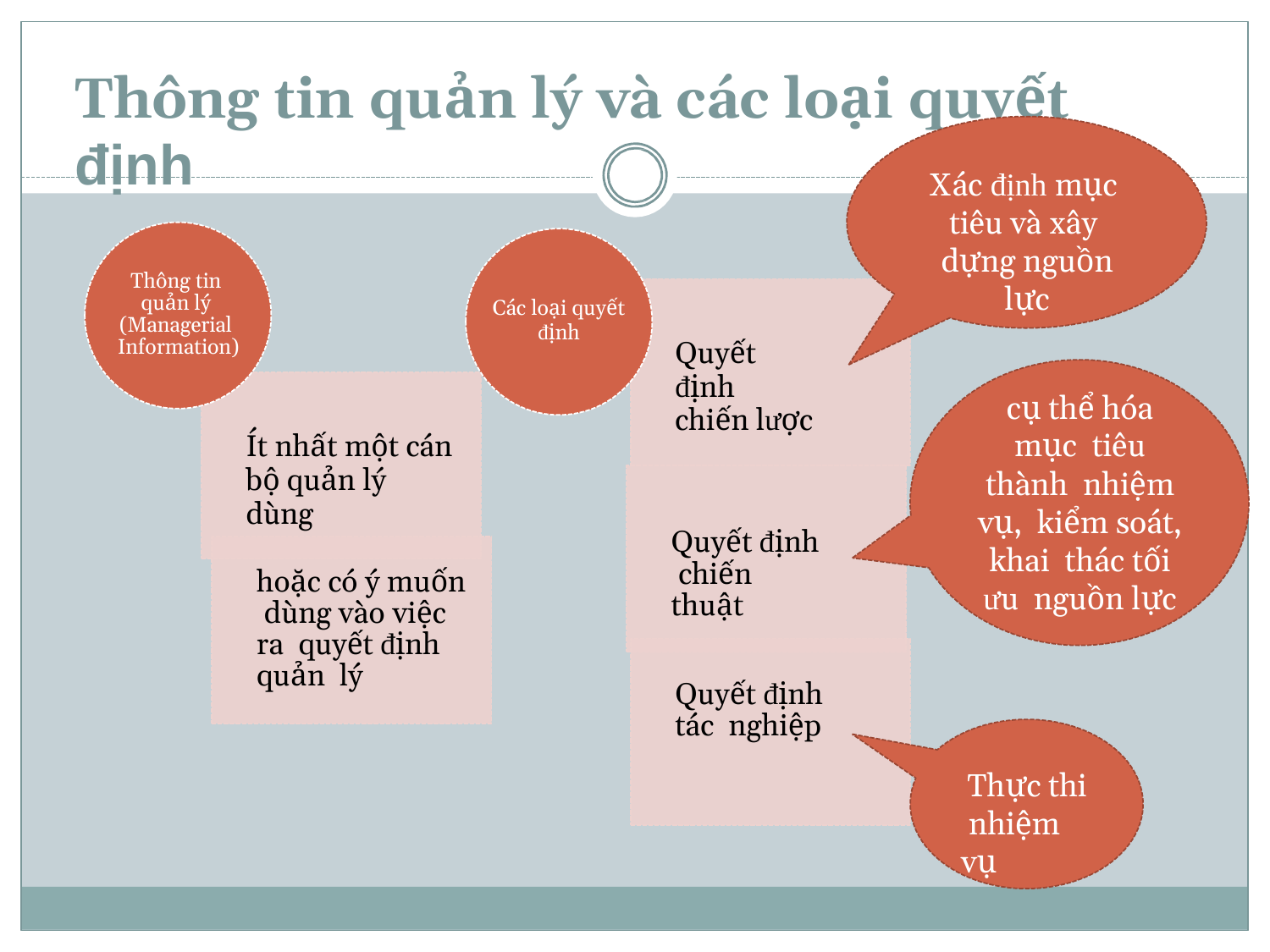

# Thông tin quản lý và các loại quyết định

Xác định mục  tiêu và xây  dựng nguồn lực

Thông tin  quản lý  (Managerial  Information)

Các loại quyết
định
Quyết định
chiến lược

cụ thể hóa mục  tiêu thành  nhiệm vụ,  kiểm soát, khai  thác tối ưu  nguồn lực
Ít nhất một cán
bộ quản lý dùng

Quyết định  chiến thuật

hoặc có ý muốn  dùng vào việc ra  quyết định quản  lý

Quyết định tác  nghiệp

Thực thi  nhiệm vụ